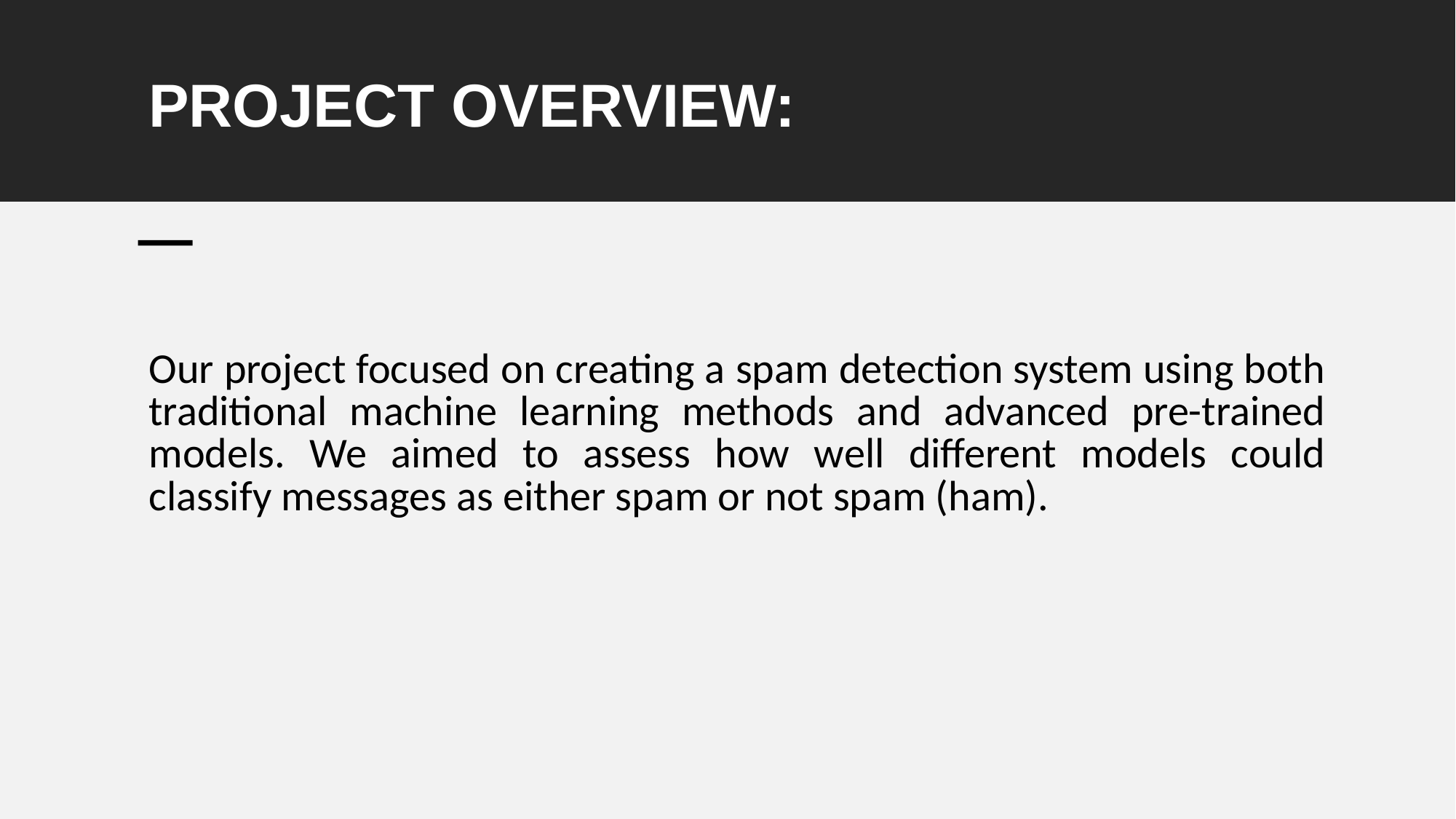

PROJECT OVERVIEW:

Our project focused on creating a spam detection system using both traditional machine learning methods and advanced pre-trained models. We aimed to assess how well different models could classify messages as either spam or not spam (ham).